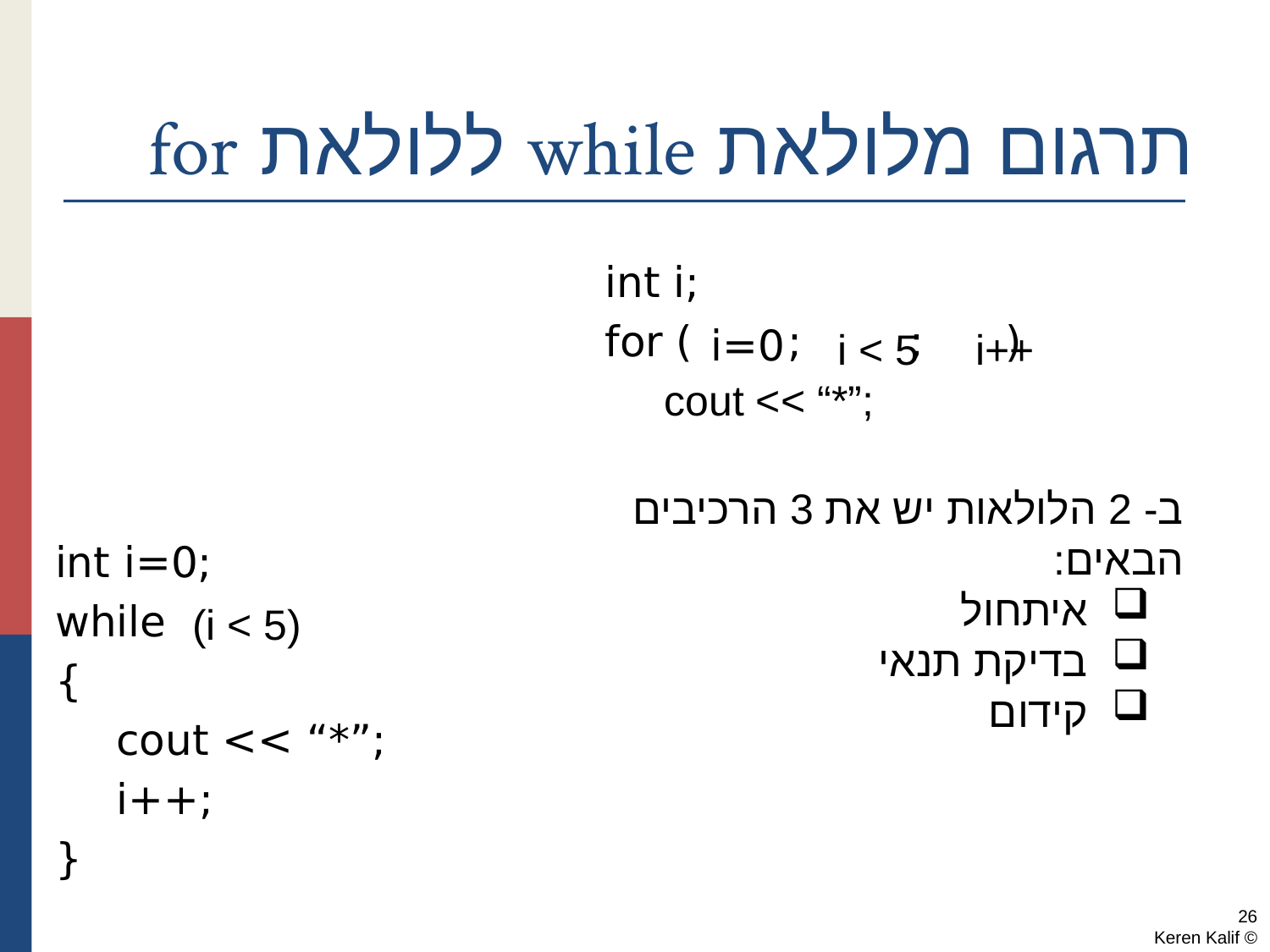

# תרגום מלולאת while ללולאת for
int i;
for (       ;        ;      )
     cout << “*”;
i=0
i < 5
i++
ב- 2 הלולאות יש את 3 הרכיבים הבאים:
  איתחול
  בדיקת תנאי
  קידום
int i=0;
while
{
	 cout << “*”;
	 i++;
}
(i < 5)